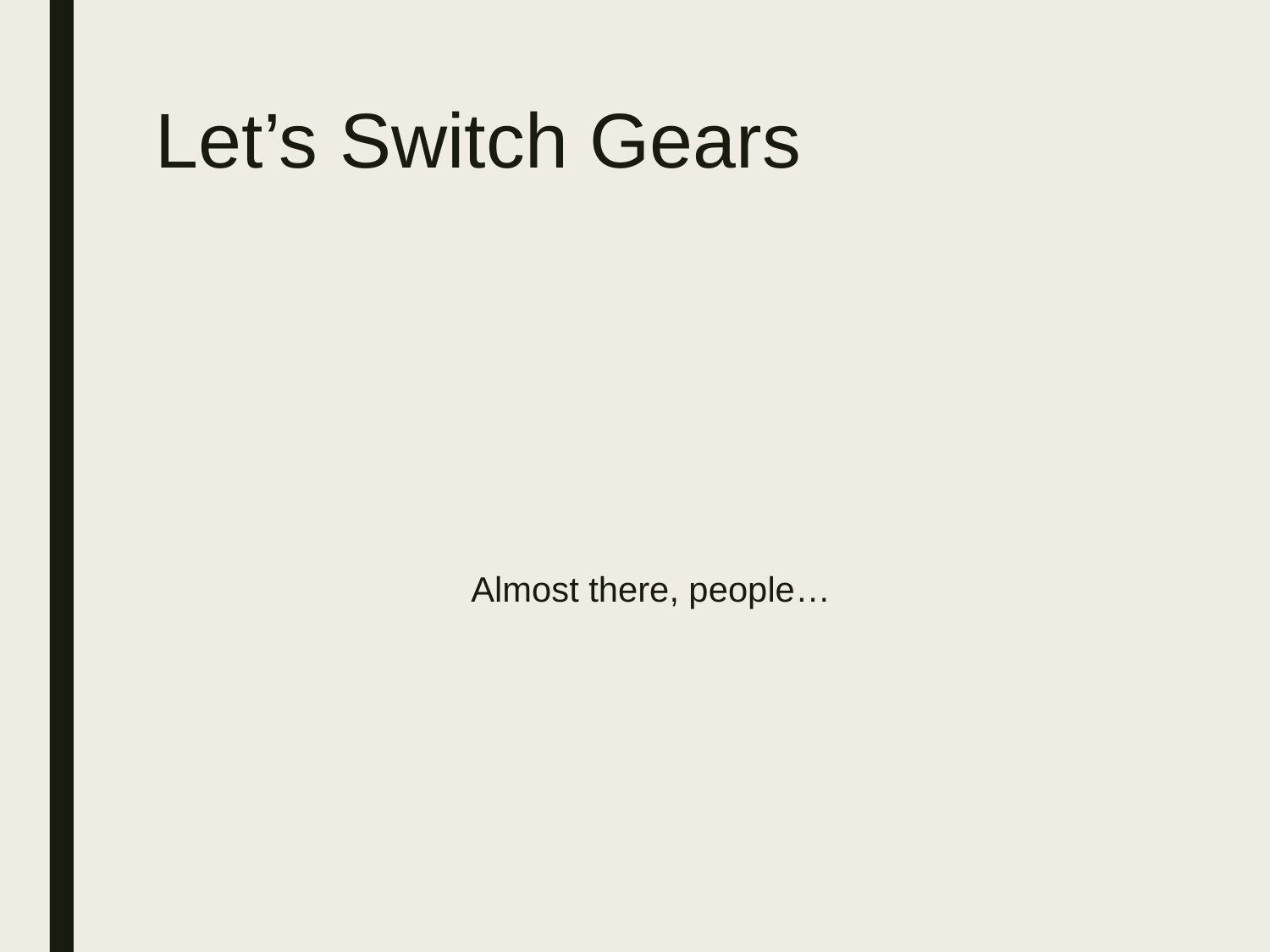

# Let’s Switch Gears

Almost there, people…